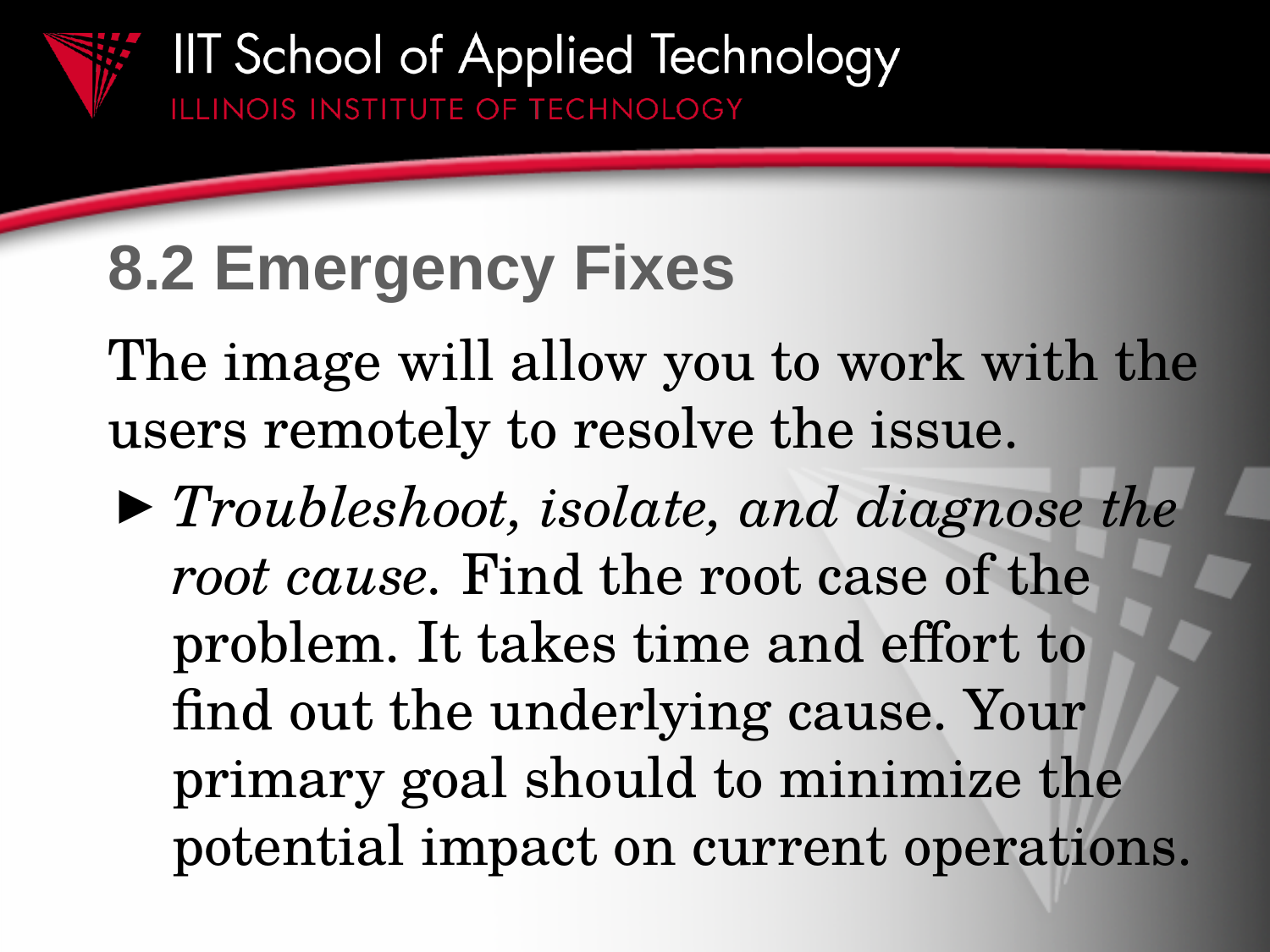

# 8.2 Emergency Fixes
The image will allow you to work with the users remotely to resolve the issue.
Troubleshoot, isolate, and diagnose the root cause. Find the root case of the problem. It takes time and effort to find out the underlying cause. Your primary goal should to minimize the potential impact on current operations.